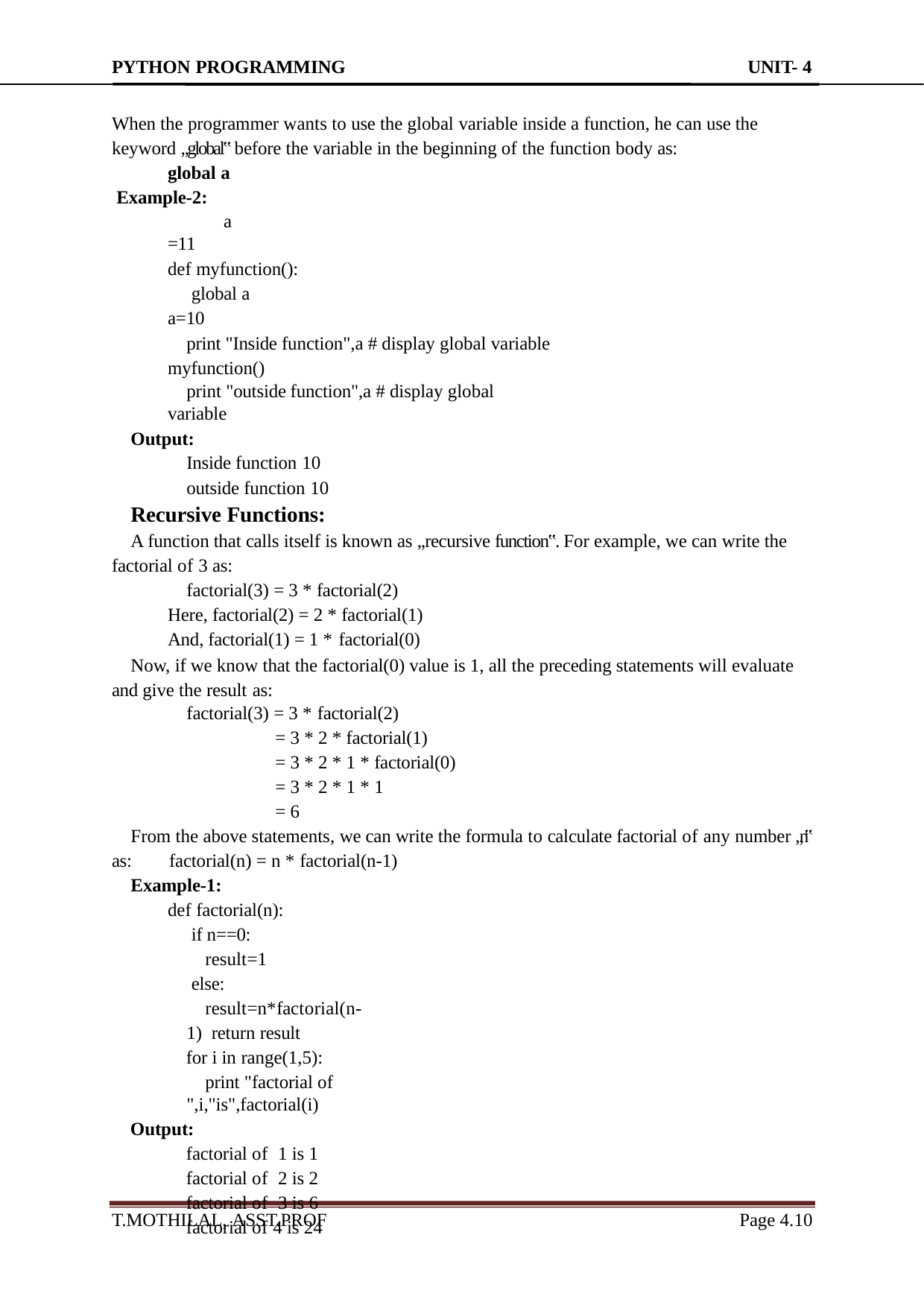

PYTHON PROGRAMMING	UNIT- 4

When the programmer wants to use the global variable inside a function, he can use the  keyword „global‟ before the variable in the beginning of the function body as:
global a  Example-2:
a=11
def myfunction():  global a
a=10
print "Inside function",a # display global variable  myfunction()
print "outside function",a # display global variable
Output:
Inside function 10
outside function 10
Recursive Functions:
A function that calls itself is known as „recursive function‟. For example, we can write the  factorial of 3 as:
factorial(3) = 3 * factorial(2)  Here, factorial(2) = 2 * factorial(1)  And, factorial(1) = 1 * factorial(0)
Now, if we know that the factorial(0) value is 1, all the preceding statements will evaluate  and give the result as:
factorial(3) = 3 * factorial(2)
= 3 * 2 * factorial(1)
= 3 * 2 * 1 * factorial(0)
= 3 * 2 * 1 * 1
= 6
From the above statements, we can write the formula to calculate factorial of any number „n‟  as:	factorial(n) = n * factorial(n-1)
Example-1:
def factorial(n):  if n==0:
result=1  else:
result=n*factorial(n-1)  return result
for i in range(1,5):
print "factorial of ",i,"is",factorial(i)
Output:
factorial of  1 is 1
factorial of  2 is 2
factorial of  3 is 6
factorial of 4 is 24
T.MOTHILAL, ASST.PROF
Page 4.10